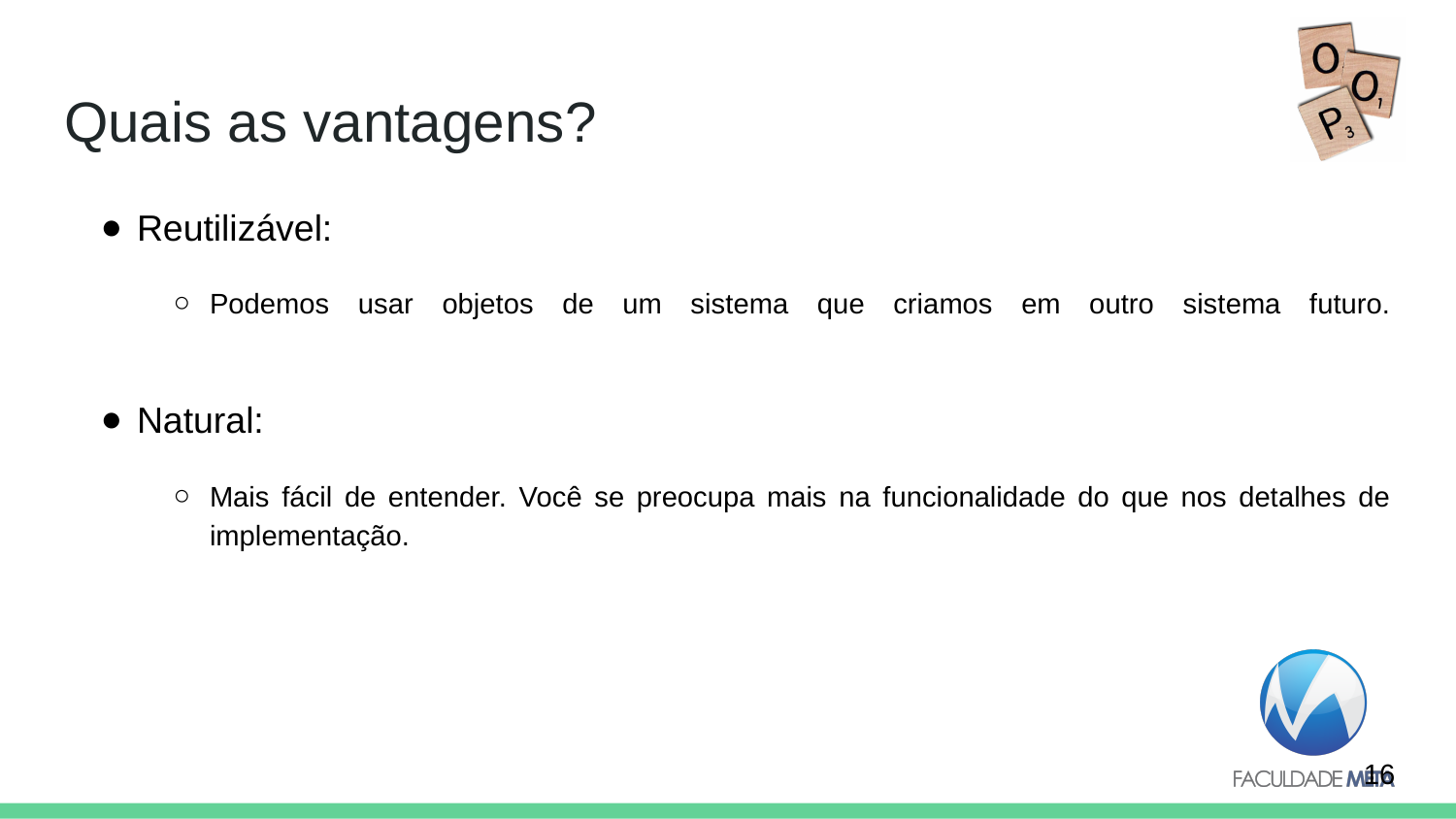

# Quais as vantagens?
Reutilizável:
Podemos usar objetos de um sistema que criamos em outro sistema futuro.
Natural:
Mais fácil de entender. Você se preocupa mais na funcionalidade do que nos detalhes de implementação.
16